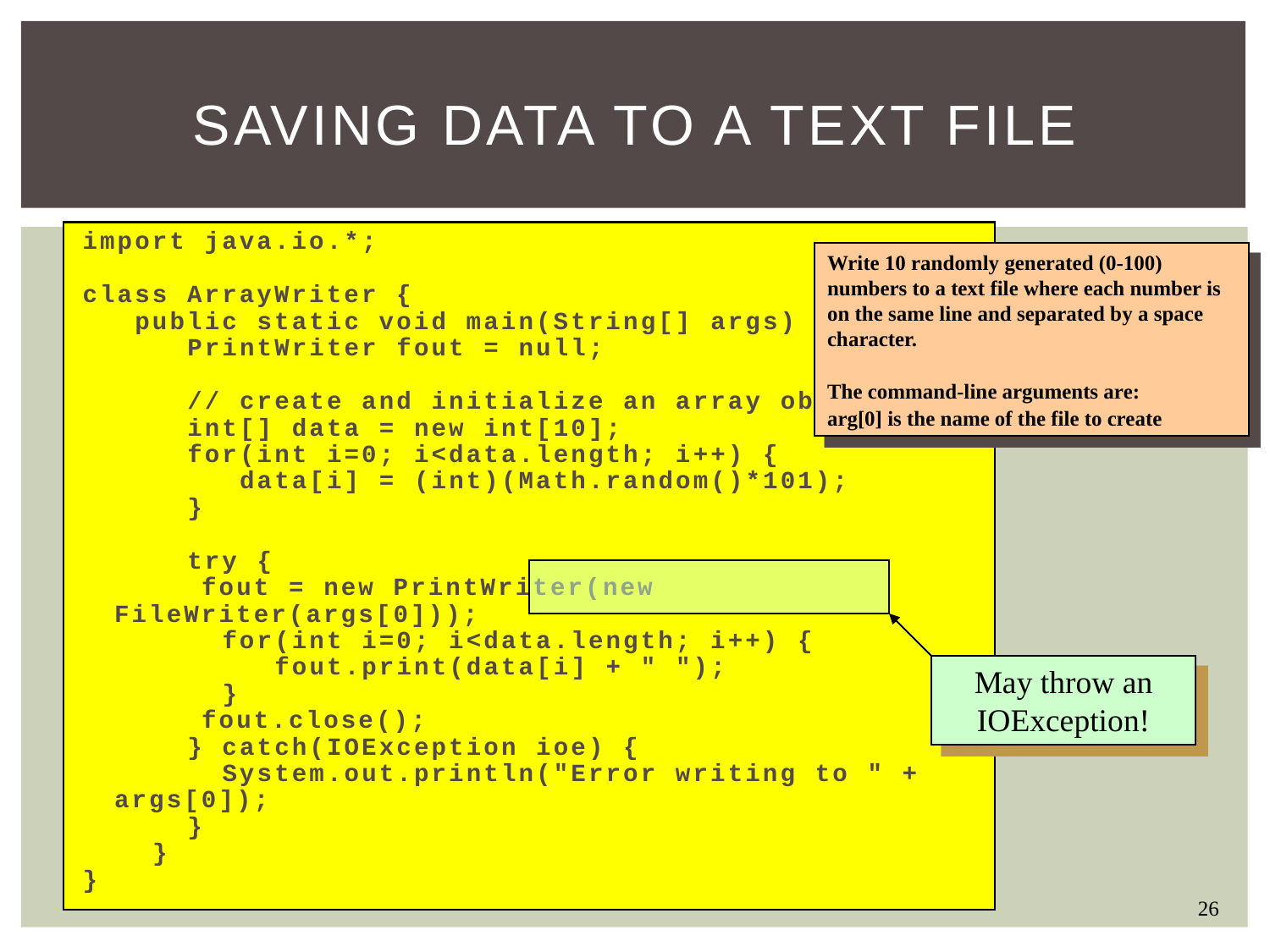

# Saving Data To A Text File
import java.io.*;

class ArrayWriter {
   public static void main(String[] args) {
      PrintWriter fout = null;

      // create and initialize an array object
      int[] data = new int[10];
      for(int i=0; i<data.length; i++) {
         data[i] = (int)(Math.random()*101);
      }

      try {
	     fout = new PrintWriter(new FileWriter(args[0]));
        for(int i=0; i<data.length; i++) {
           fout.print(data[i] + " ");
        }
	     fout.close();
      } catch(IOException ioe) {
        System.out.println("Error writing to " + args[0]);
      }
    }
}
Write 10 randomly generated (0-100) numbers to a text file where each number is on the same line and separated by a space character.

The command-line arguments are:
arg[0] is the name of the file to create

May throw an IOException!